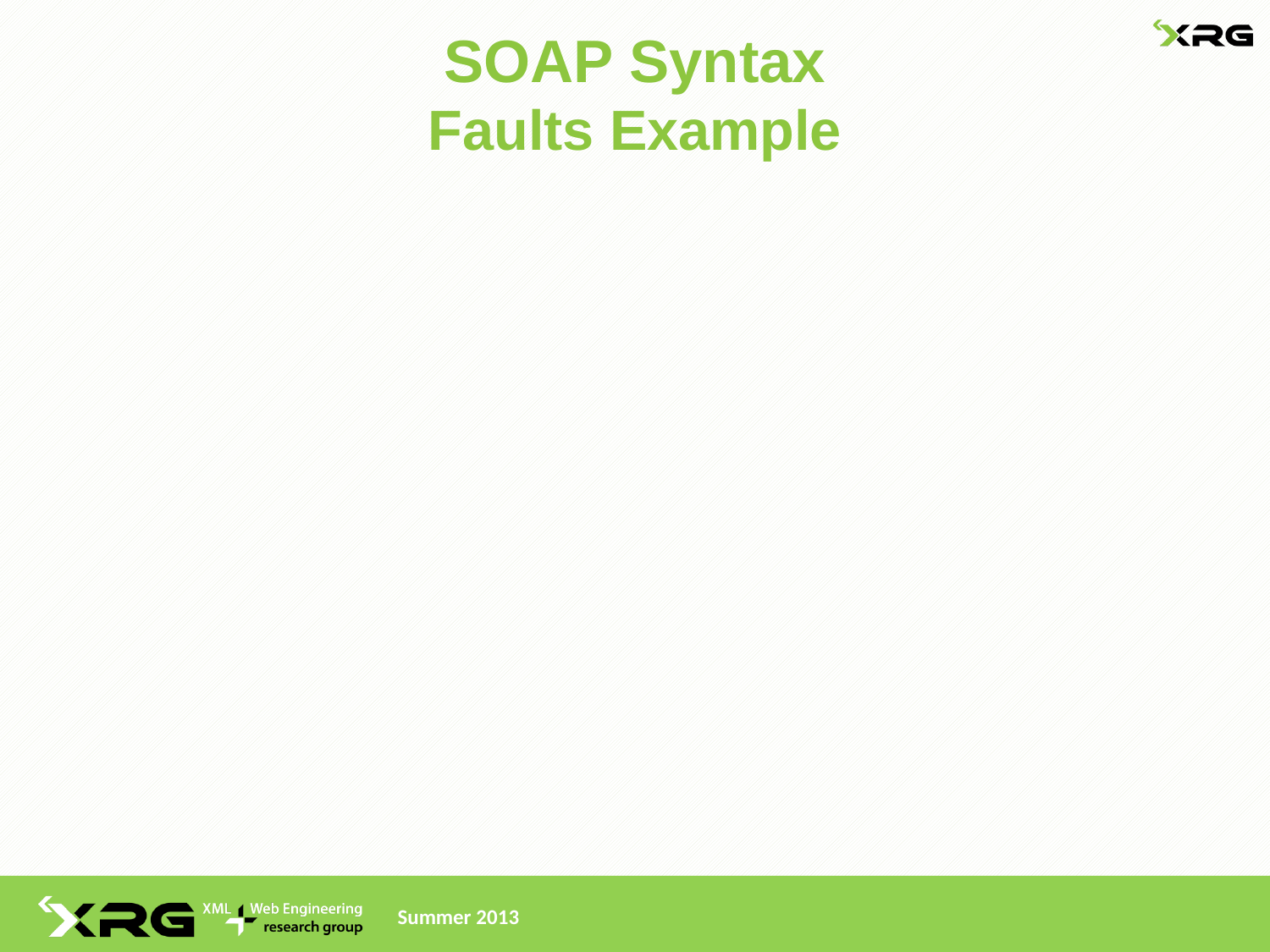

# SOAP Syntax Faults Example

Summer 2013